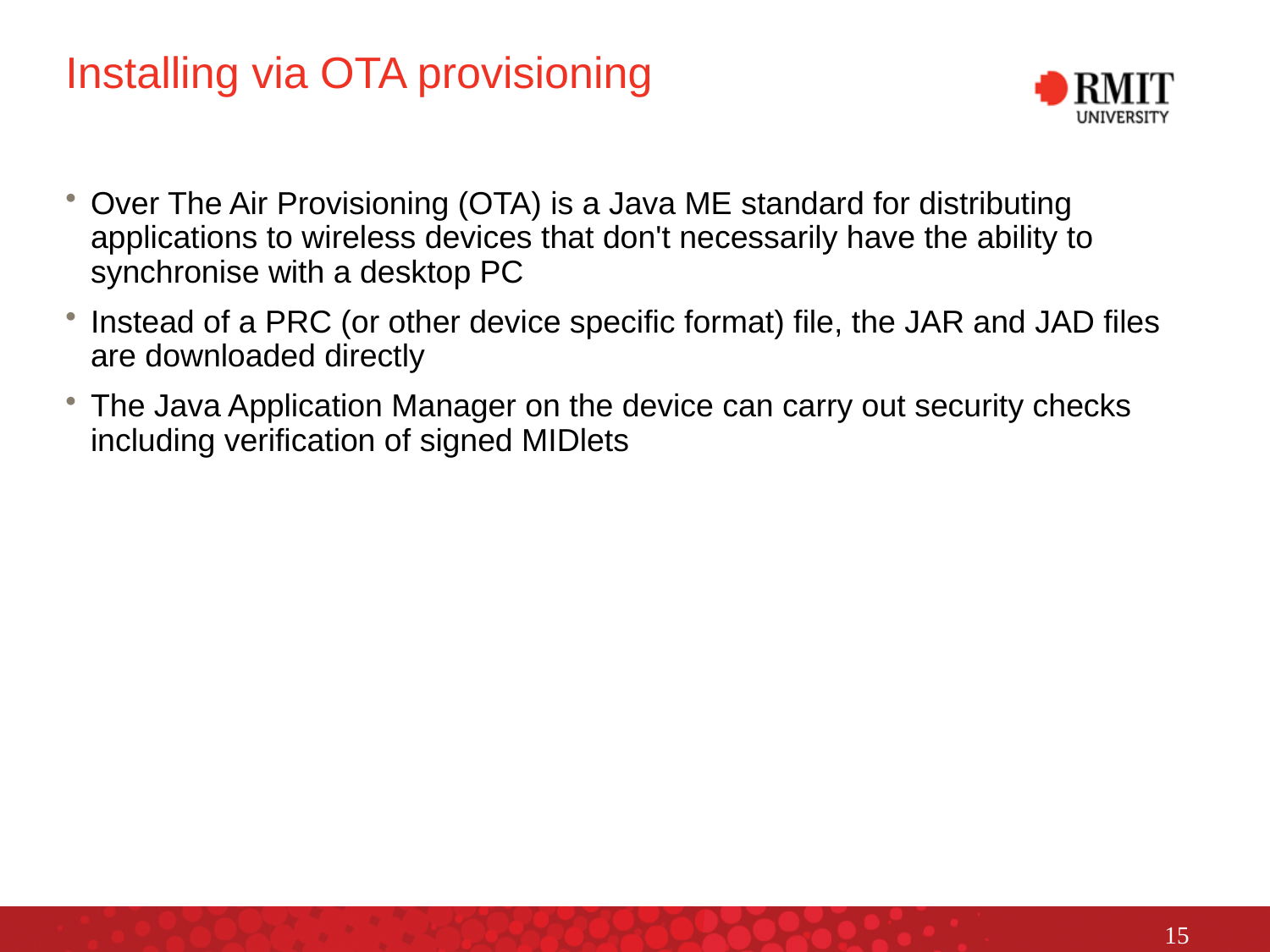

# Installing via OTA provisioning
Over The Air Provisioning (OTA) is a Java ME standard for distributing applications to wireless devices that don't necessarily have the ability to synchronise with a desktop PC
Instead of a PRC (or other device specific format) file, the JAR and JAD files are downloaded directly
The Java Application Manager on the device can carry out security checks including verification of signed MIDlets
15